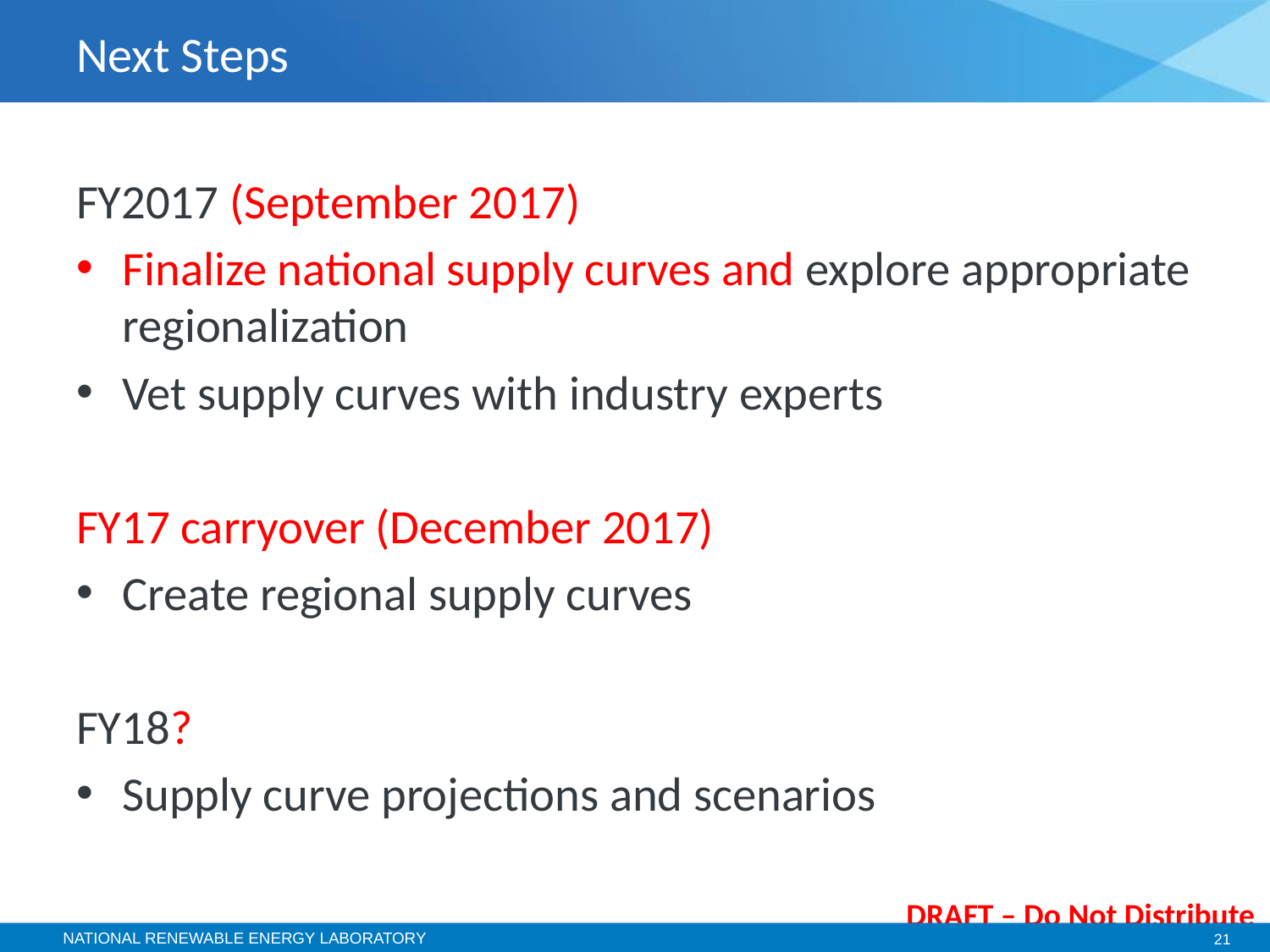

# Next Steps
FY2017 (September 2017)
Finalize national supply curves and explore appropriate regionalization
Vet supply curves with industry experts

FY17 carryover (December 2017)
Create regional supply curves

FY18?
Supply curve projections and scenarios